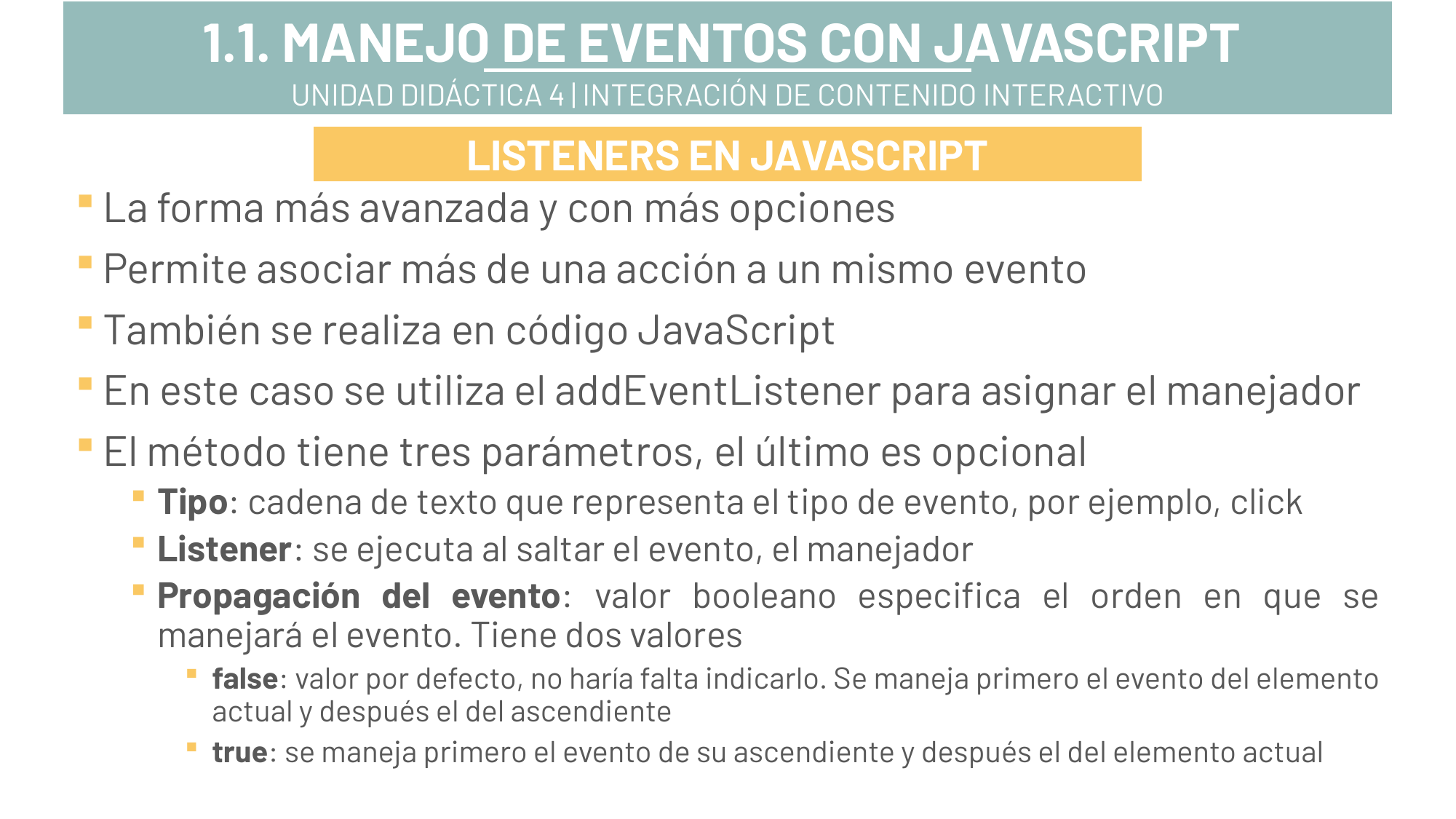

1.1. MANEJO DE EVENTOS CON JAVASCRIPT
UNIDAD DIDÁCTICA 4 | INTEGRACIÓN DE CONTENIDO INTERACTIVO
LISTENERS EN JAVASCRIPT
La forma más avanzada y con más opciones
Permite asociar más de una acción a un mismo evento
También se realiza en código JavaScript
En este caso se utiliza el addEventListener para asignar el manejador
El método tiene tres parámetros, el último es opcional
Tipo: cadena de texto que representa el tipo de evento, por ejemplo, click
Listener: se ejecuta al saltar el evento, el manejador
Propagación del evento: valor booleano especifica el orden en que se manejará el evento. Tiene dos valores
false: valor por defecto, no haría falta indicarlo. Se maneja primero el evento del elemento actual y después el del ascendiente
true: se maneja primero el evento de su ascendiente y después el del elemento actual